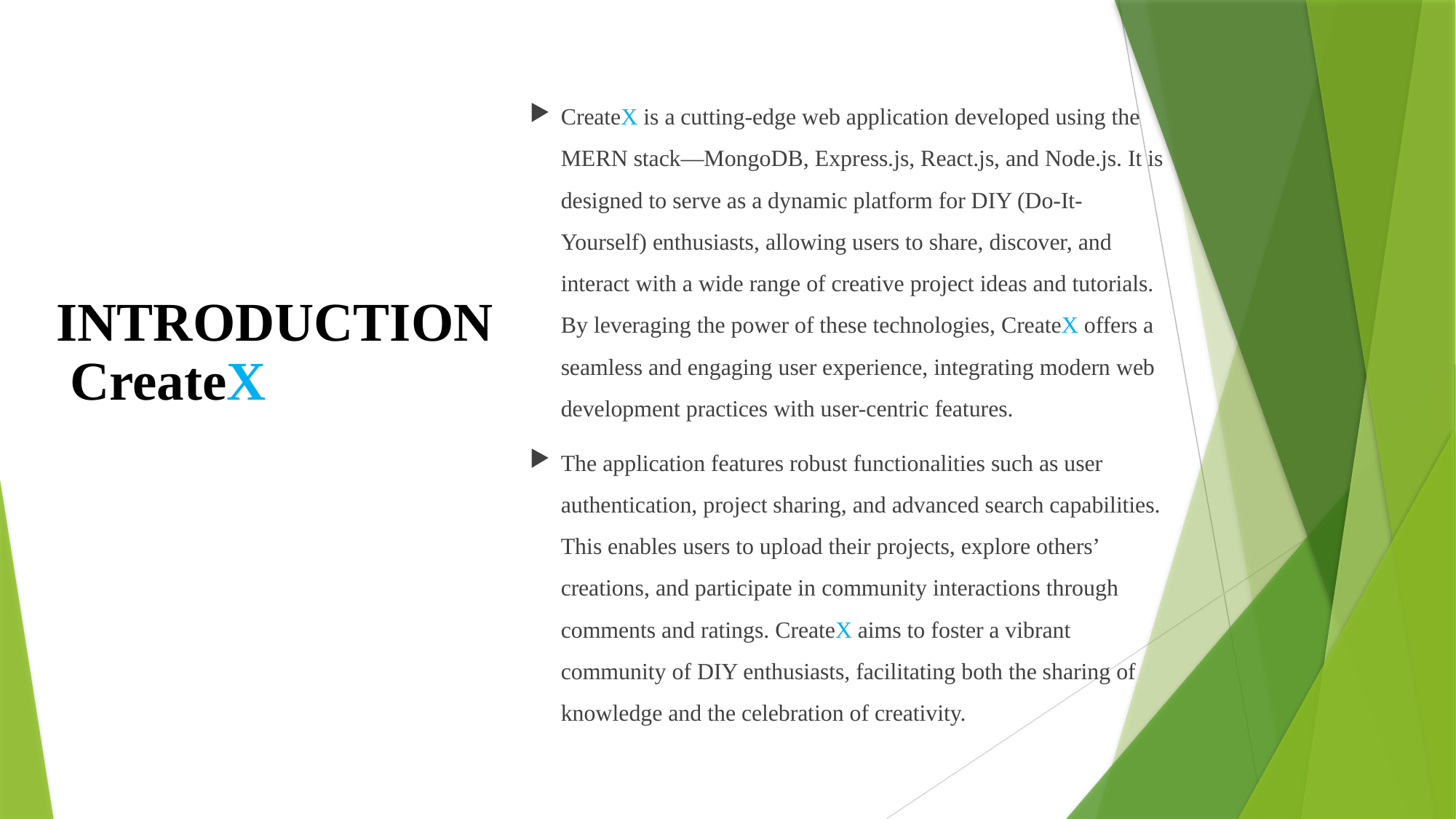

INTRODUCTION  CreateX
CreateX is a cutting-edge web application developed using the MERN stack—MongoDB, Express.js, React.js, and Node.js. It is designed to serve as a dynamic platform for DIY (Do-It-Yourself) enthusiasts, allowing users to share, discover, and interact with a wide range of creative project ideas and tutorials. By leveraging the power of these technologies, CreateX offers a seamless and engaging user experience, integrating modern web development practices with user-centric features.
The application features robust functionalities such as user authentication, project sharing, and advanced search capabilities. This enables users to upload their projects, explore others’ creations, and participate in community interactions through comments and ratings. CreateX aims to foster a vibrant community of DIY enthusiasts, facilitating both the sharing of knowledge and the celebration of creativity.